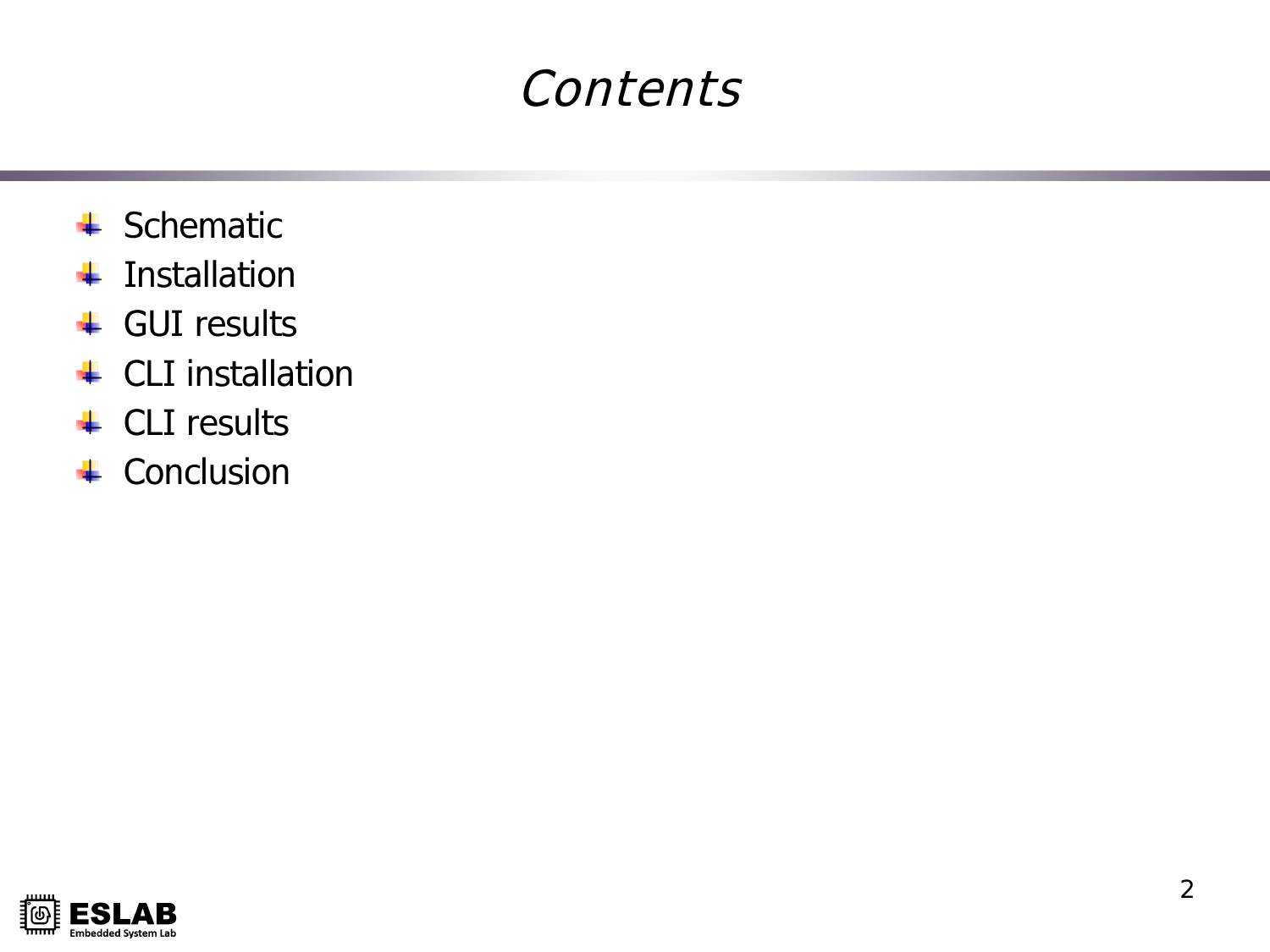

# Contents
Schematic
Installation
GUI results
CLI installation
CLI results
Conclusion
2